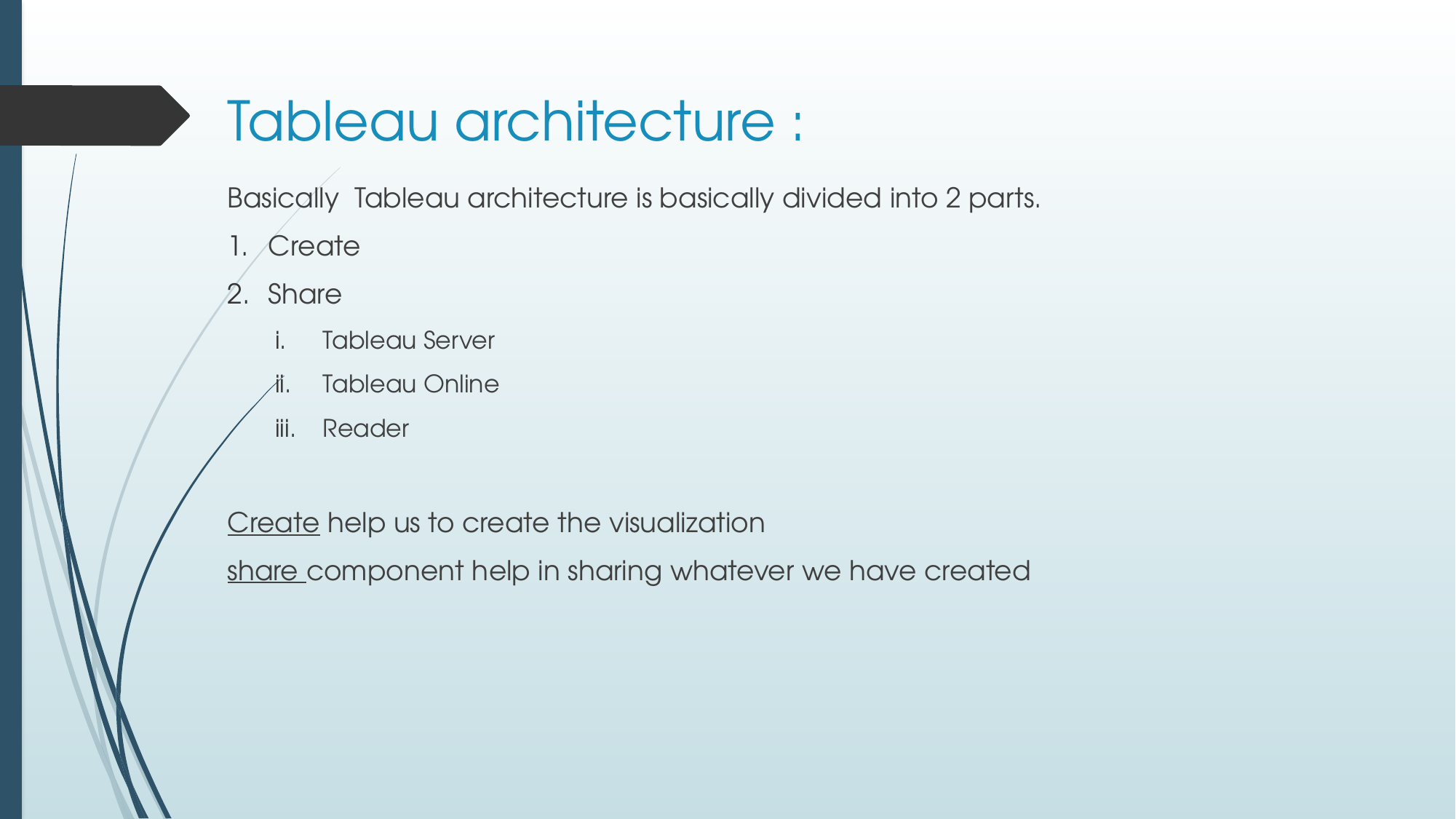

# Tableau architecture :
Basically  Tableau architecture is basically divided into 2 parts.
Create
Share
Tableau Server
Tableau Online
Reader

Create help us to create the visualization
share component help in sharing whatever we have created